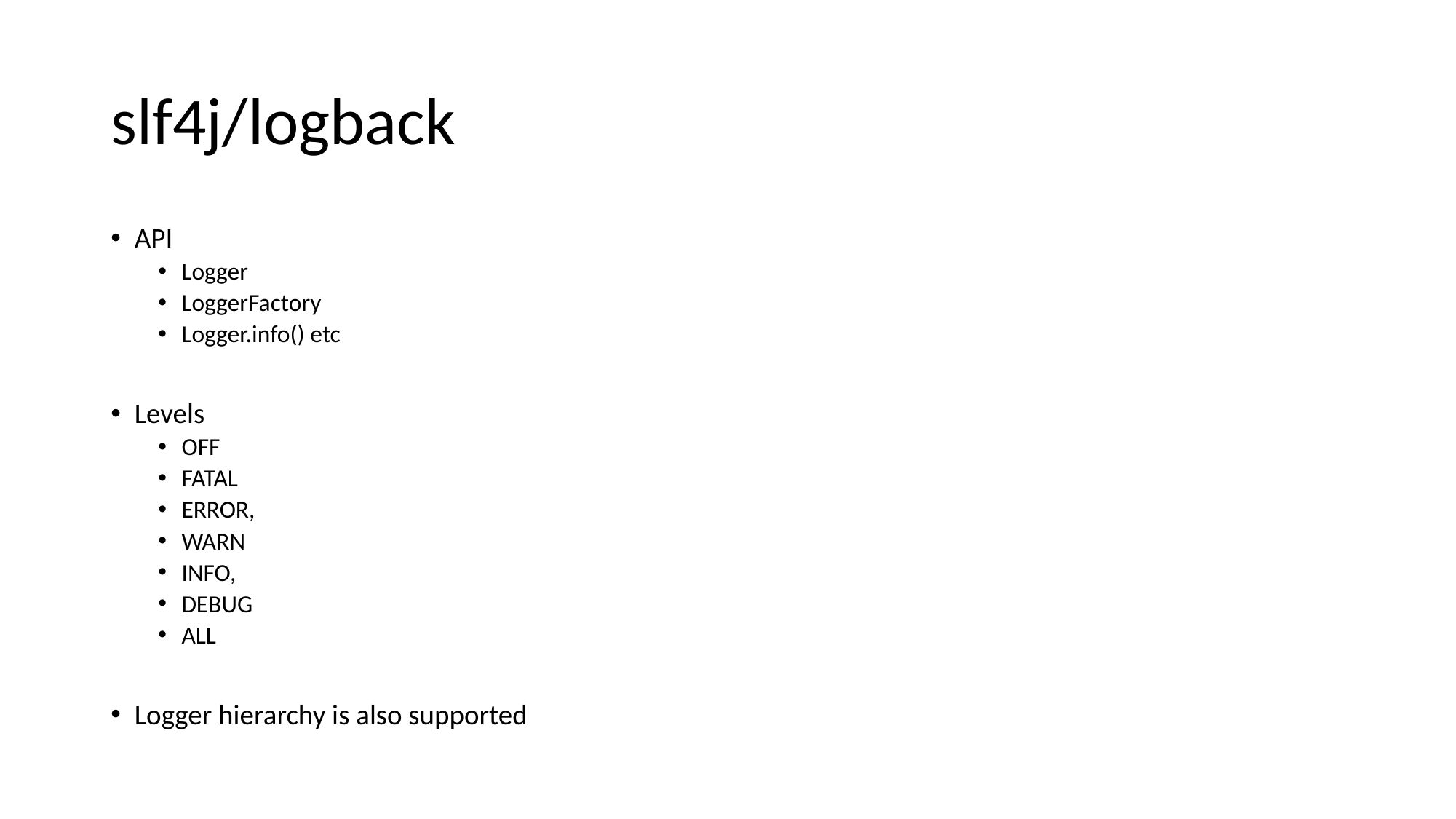

# slf4j/logback
API
Logger
LoggerFactory
Logger.info() etc

Levels
OFF
FATAL
ERROR,
WARN
INFO,
DEBUG
ALL

Logger hierarchy is also supported